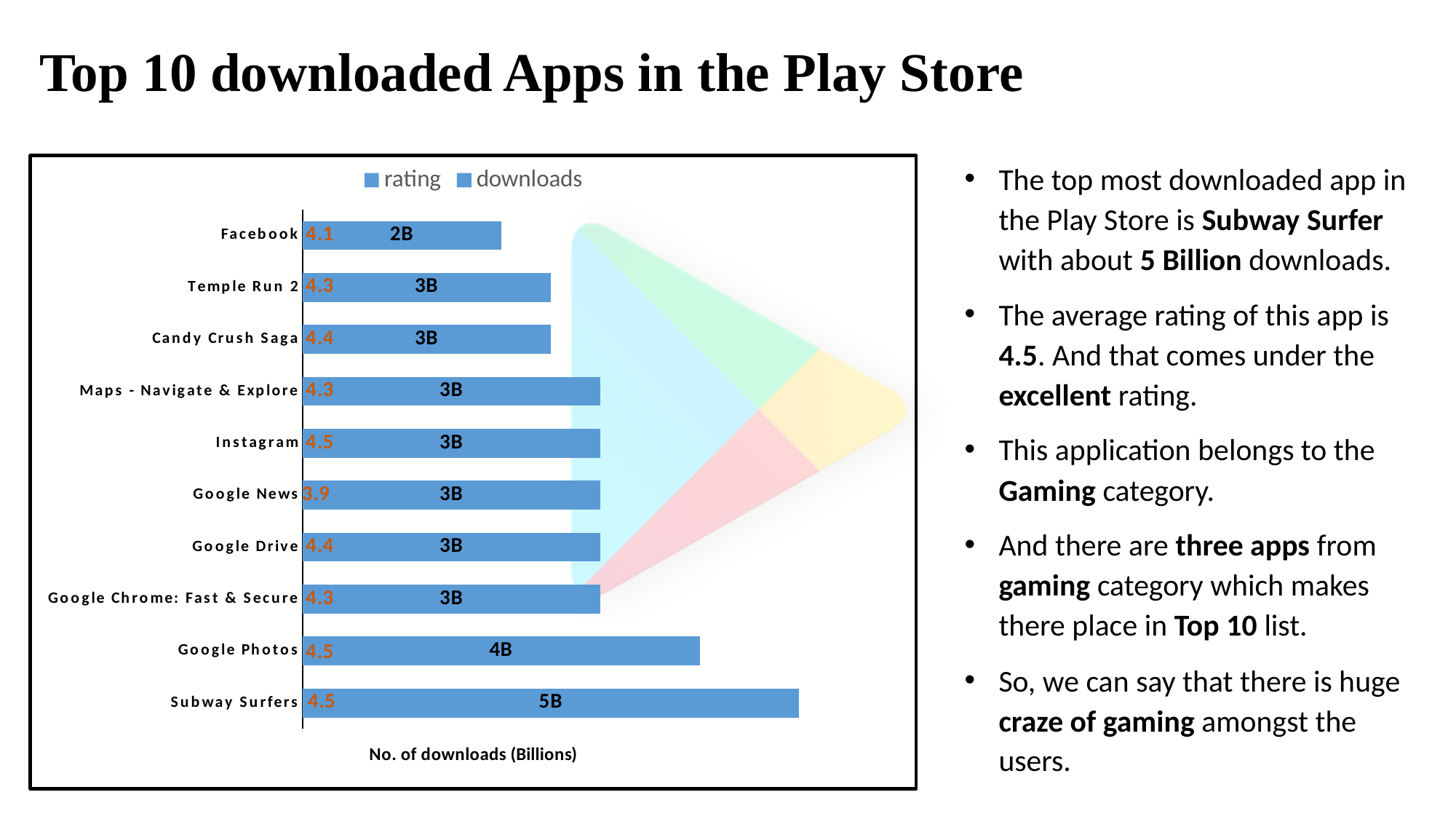

# Top 10 downloaded Apps in the Play Store
The top most downloaded app in the Play Store is Subway Surfer with about 5 Billion downloads.
The average rating of this app is 4.5. And that comes under the excellent rating.
This application belongs to the Gaming category.
And there are three apps from gaming category which makes there place in Top 10 list.
So, we can say that there is huge craze of gaming amongst the users.

### Chart

| Category | rating | downloads |
|---|---|---|
| Subway Surfers | 4.5 | 5000000000.0 |
| Google Photos | 4.5 | 4000000000.0 |
| Google Chrome: Fast & Secure | 4.3 | 3000000000.0 |
| Google Drive | 4.4 | 3000000000.0 |
| Google News | 3.9 | 3000000000.0 |
| Instagram | 4.5 | 3000000000.0 |
| Maps - Navigate & Explore | 4.3 | 3000000000.0 |
| Candy Crush Saga | 4.4 | 2500000000.0 |
| Temple Run 2 | 4.3 | 2500000000.0 |
| Facebook | 4.1 | 2000000000.0 |